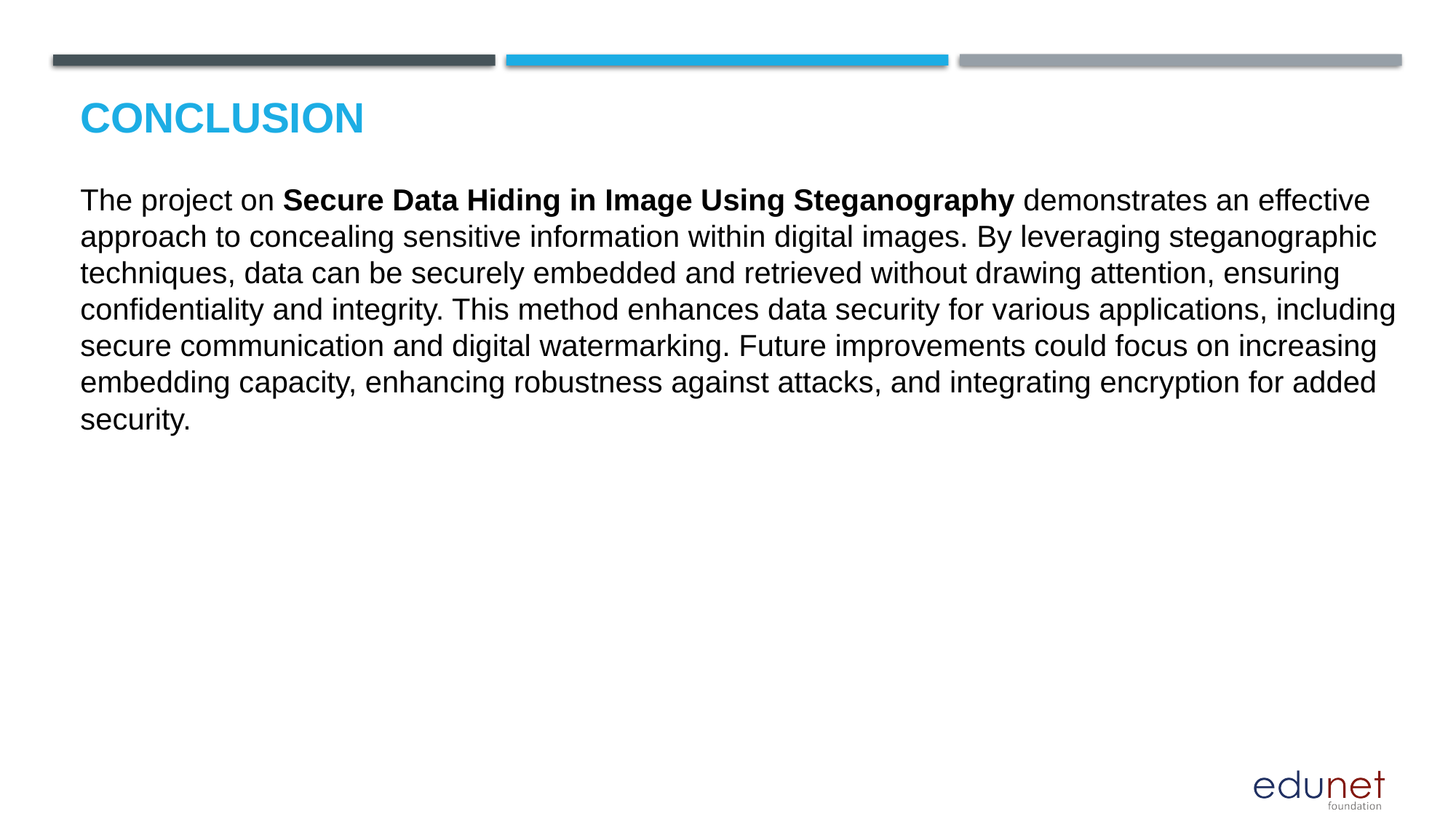

# Conclusion
The project on Secure Data Hiding in Image Using Steganography demonstrates an effective approach to concealing sensitive information within digital images. By leveraging steganographic techniques, data can be securely embedded and retrieved without drawing attention, ensuring confidentiality and integrity. This method enhances data security for various applications, including secure communication and digital watermarking. Future improvements could focus on increasing embedding capacity, enhancing robustness against attacks, and integrating encryption for added security.